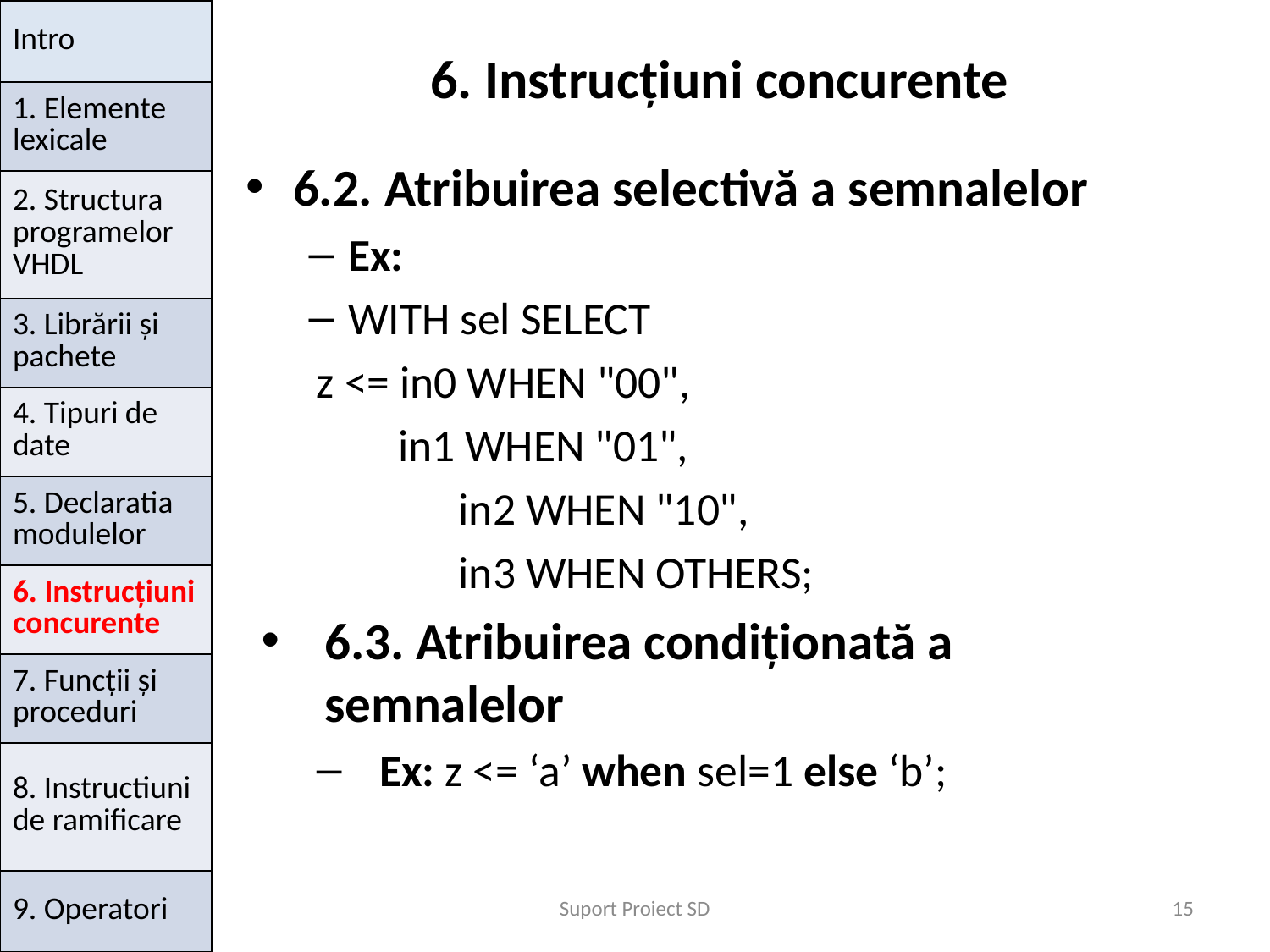

| Intro |
| --- |
| 1. Elemente lexicale |
| 2. Structura programelor VHDL |
| 3. Librării și pachete |
| 4. Tipuri de date |
| 5. Declaratia modulelor |
| 6. Instrucțiuni concurente |
| 7. Funcții și proceduri |
| 8. Instructiuni de ramificare |
| 9. Operatori |
# 6. Instrucțiuni concurente
6.2. Atribuirea selectivă a semnalelor
Ex:
WITH sel SELECT
	z <= in0 WHEN "00",
	        in1 WHEN "01",
              in2 WHEN "10",
              in3 WHEN OTHERS;
6.3. Atribuirea condiționată a semnalelor
Ex: z <= ‘a’ when sel=1 else ‘b’;

Suport Proiect SD
15